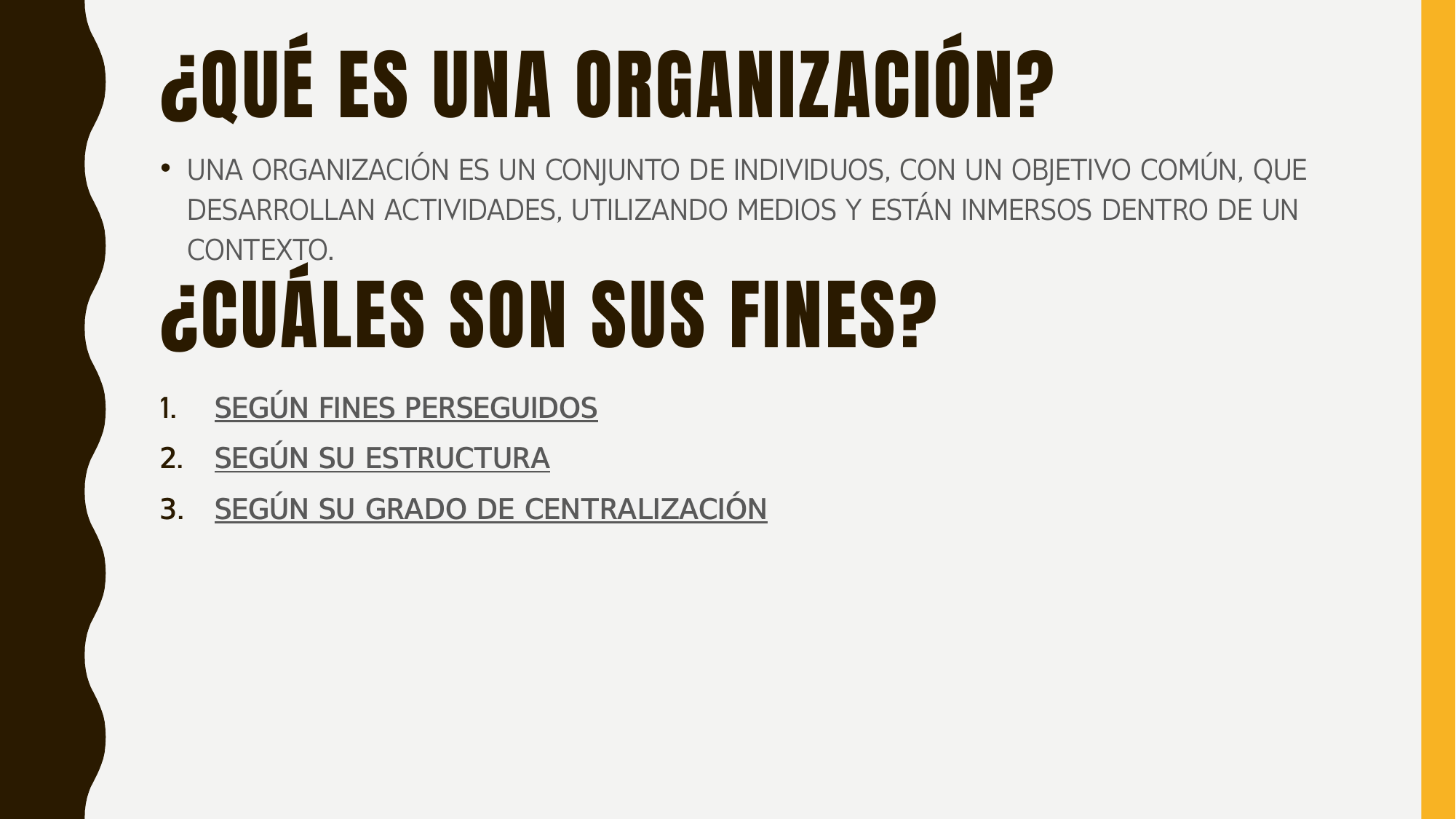

# ¿QuÉ es una organización?
UNA ORGANIZACIÓN ES UN CONJUNTO DE INDIVIDUOS, CON UN OBJETIVO COMÚN, QUE DESARROLLAN ACTIVIDADES, UTILIZANDO MEDIOS Y ESTÁN INMERSOS DENTRO DE UN CONTEXTO.
¿CUÁLES SON SUS FINES?
SEGÚN FINES PERSEGUIDOS
SEGÚN SU ESTRUCTURA
SEGÚN SU GRADO DE CENTRALIZACIÓN